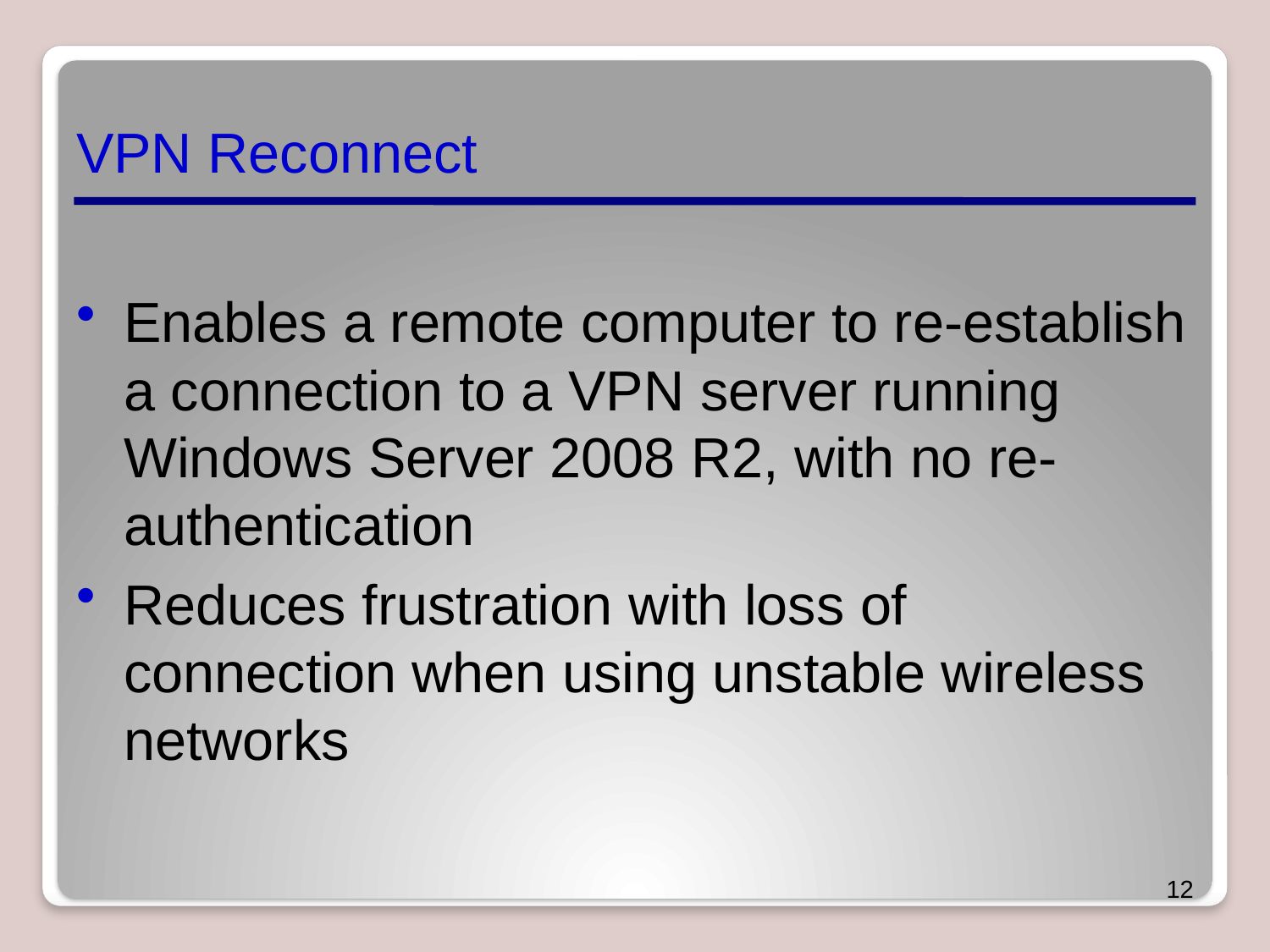

# VPN Reconnect

Enables a remote computer to re-establish a connection to a VPN server running Windows Server 2008 R2, with no re-authentication
Reduces frustration with loss of connection when using unstable wireless networks
12